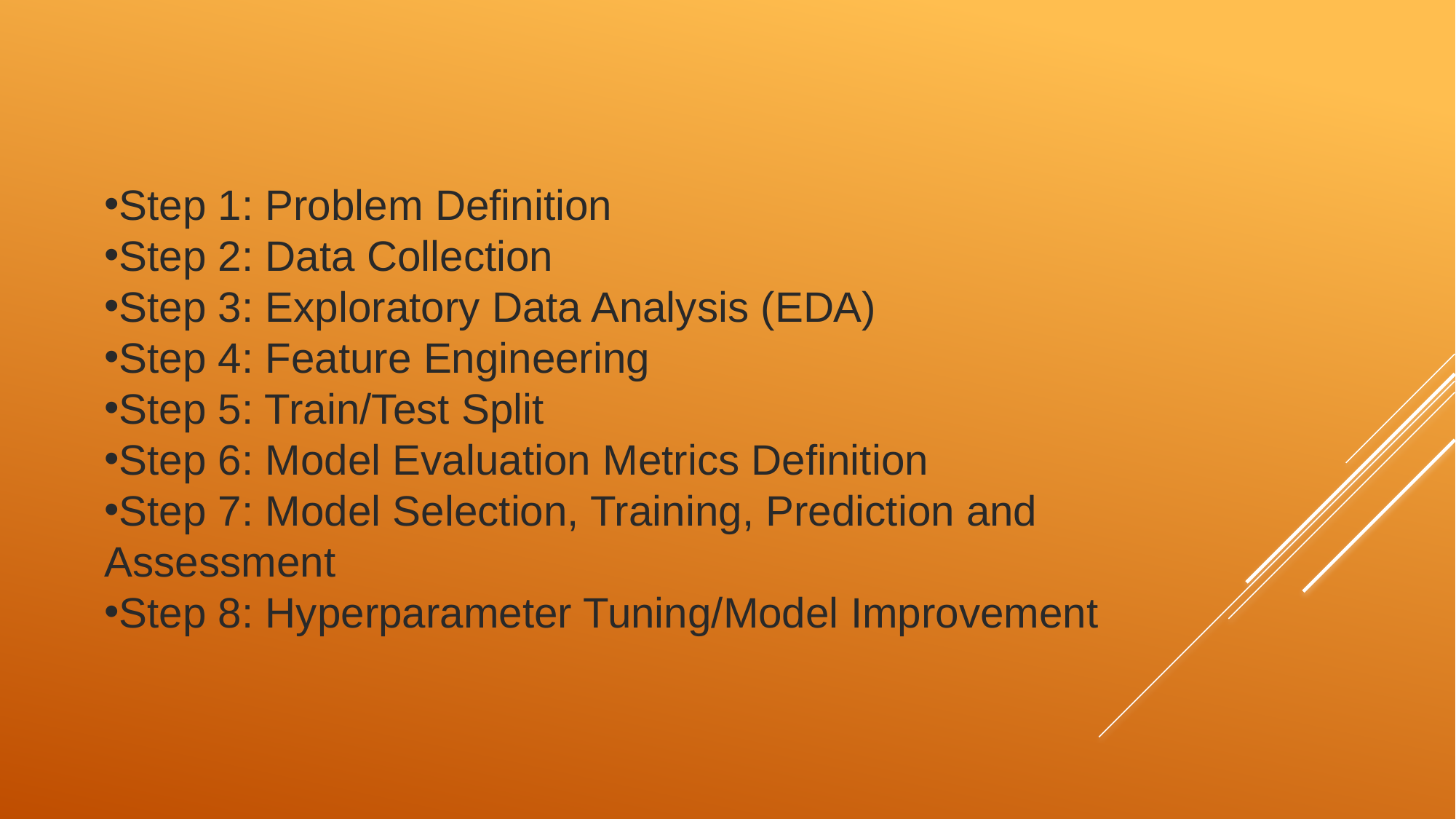

Step 1: Problem Definition
Step 2: Data Collection
Step 3: Exploratory Data Analysis (EDA)
Step 4: Feature Engineering
Step 5: Train/Test Split
Step 6: Model Evaluation Metrics Definition
Step 7: Model Selection, Training, Prediction and Assessment
Step 8: Hyperparameter Tuning/Model Improvement